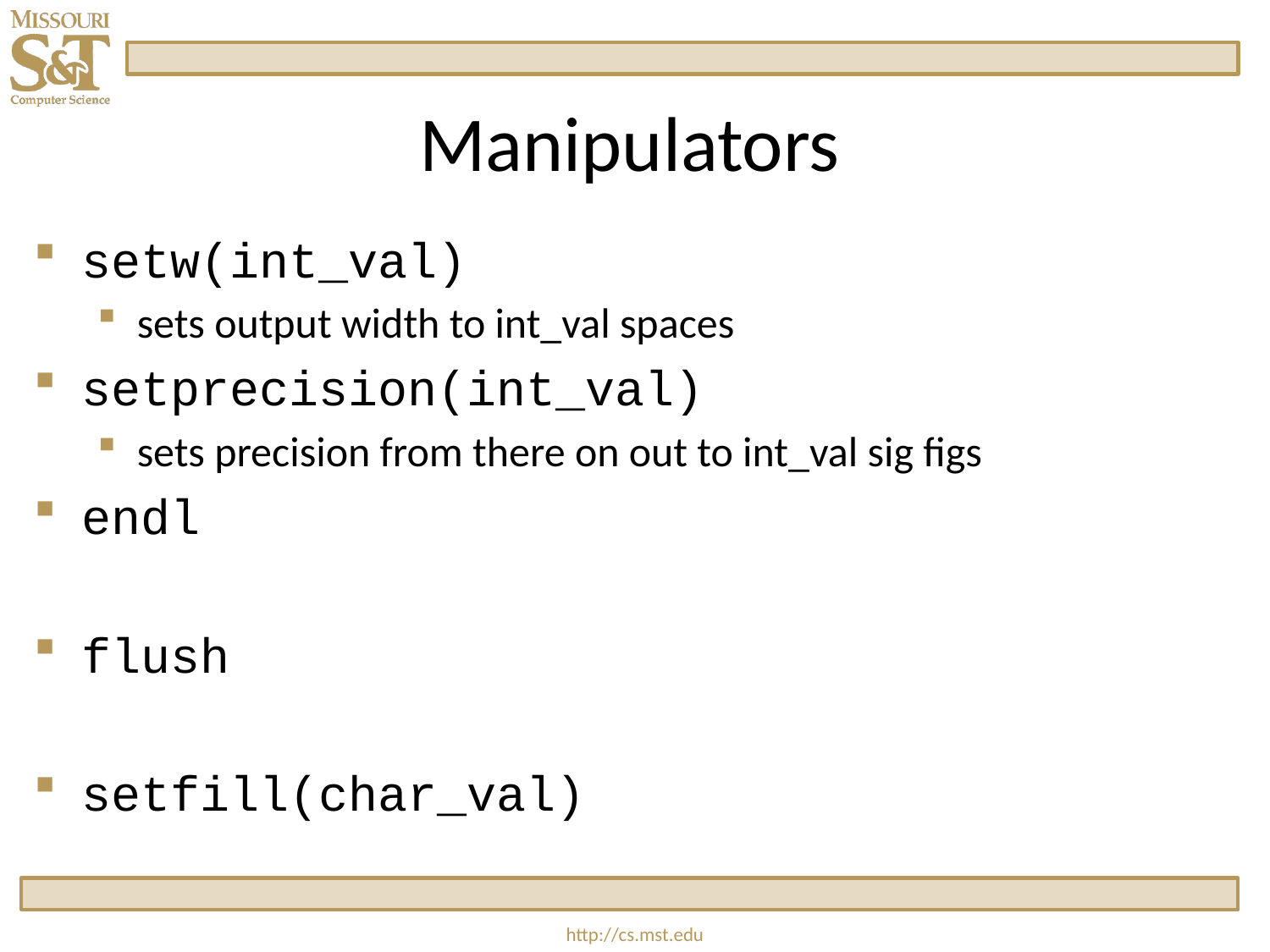

# Manipulators
setw(int_val)
sets output width to int_val spaces
setprecision(int_val)
sets precision from there on out to int_val sig figs
endl

flush

setfill(char_val)